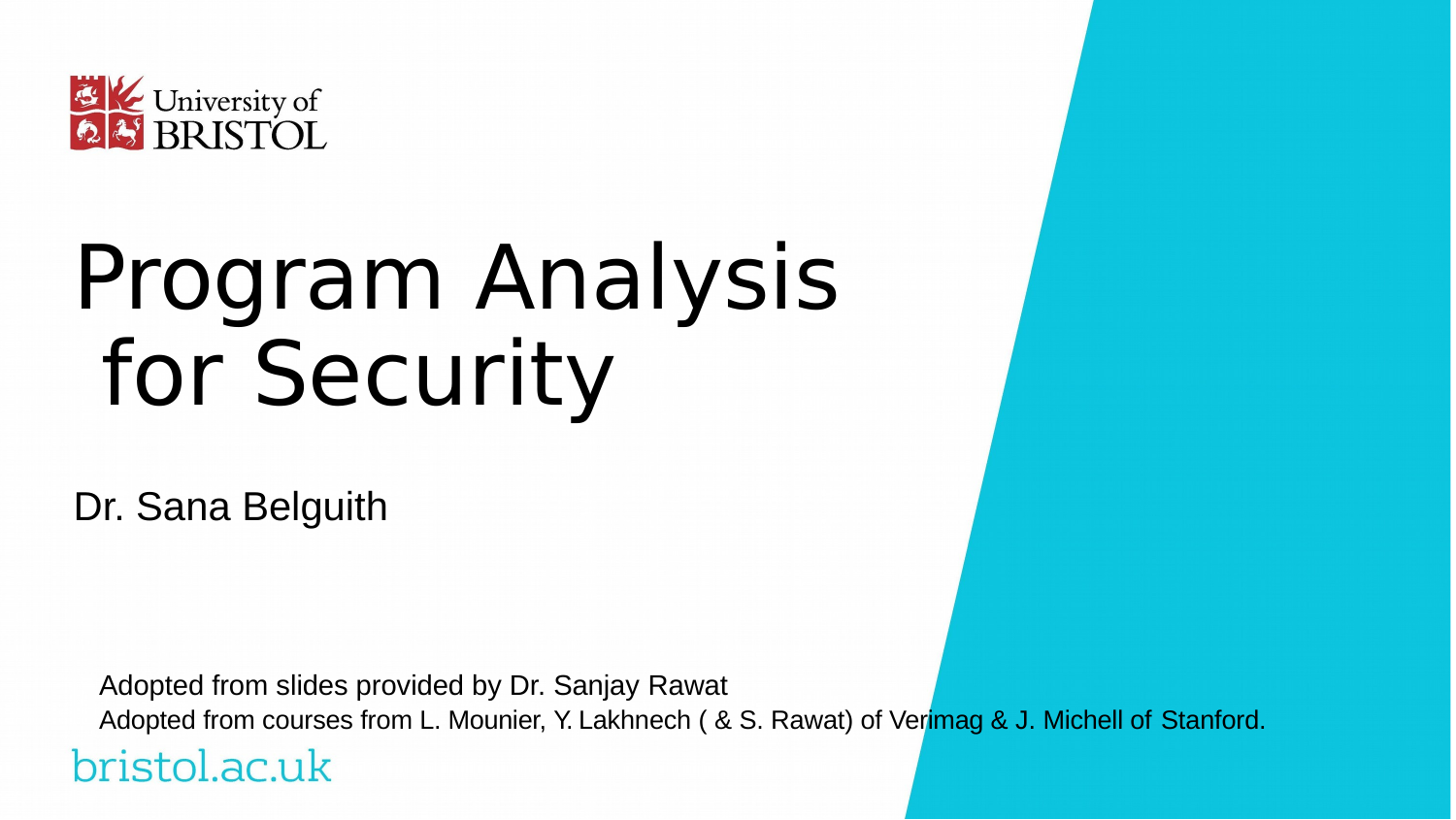

# Program Analysis  for Security
Dr. Sana Belguith
Adopted from slides provided by Dr. Sanjay Rawat
Adopted from courses from L. Mounier, Y. Lakhnech ( & S. Rawat) of Verimag & J. Michell of Stanford.